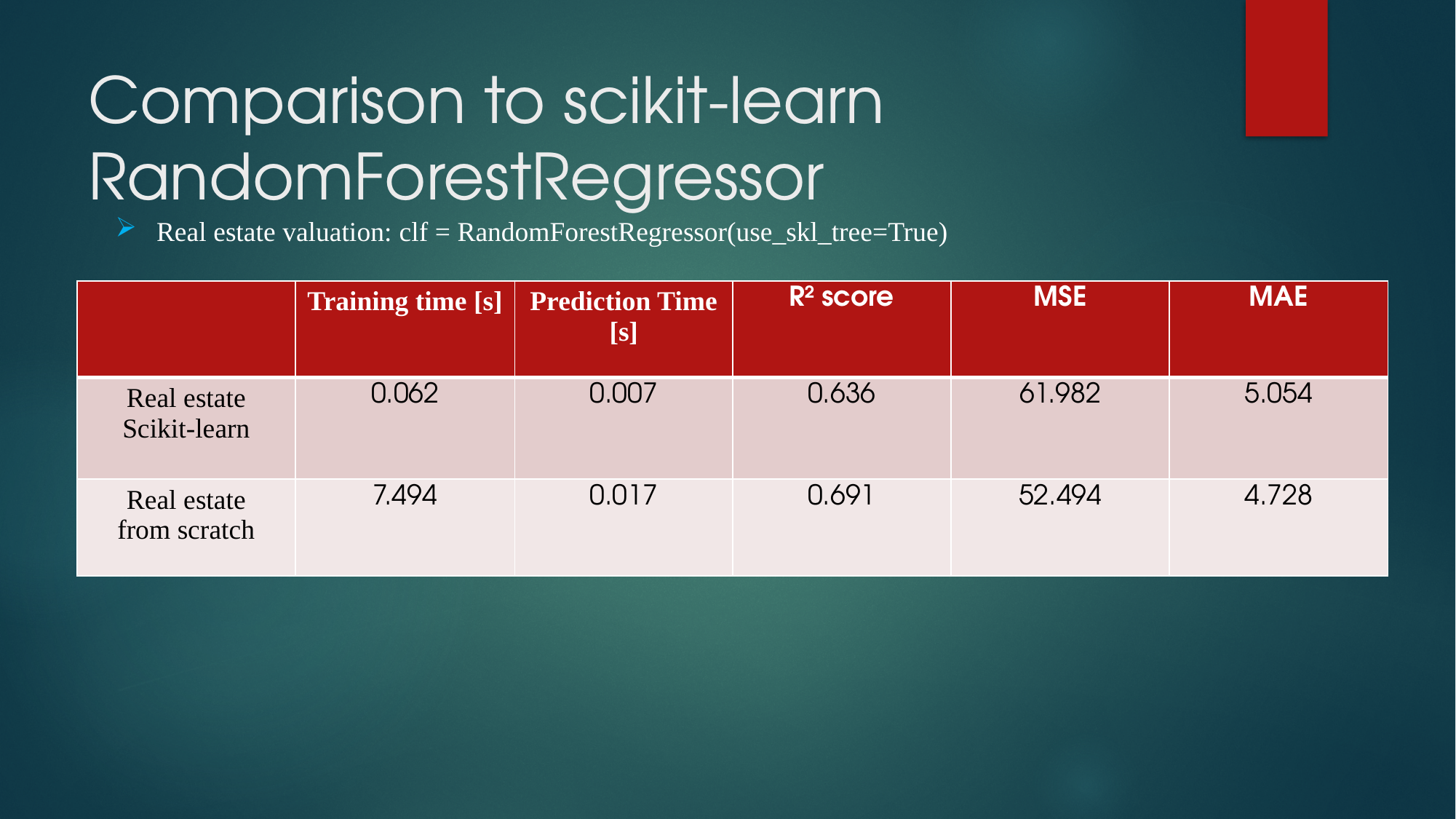

# Comparison to scikit-learn RandomForestRegressor
Real estate valuation: clf = RandomForestRegressor(use_skl_tree=True)

|  | Training time [s] | Prediction Time [s] | R² score | MSE | MAE |
| --- | --- | --- | --- | --- | --- |
| Real estate Scikit-learn | 0.062 | 0.007 | 0.636 | 61.982 | 5.054 |
| Real estate from scratch | 7.494 | 0.017 | 0.691 | 52.494 | 4.728 |